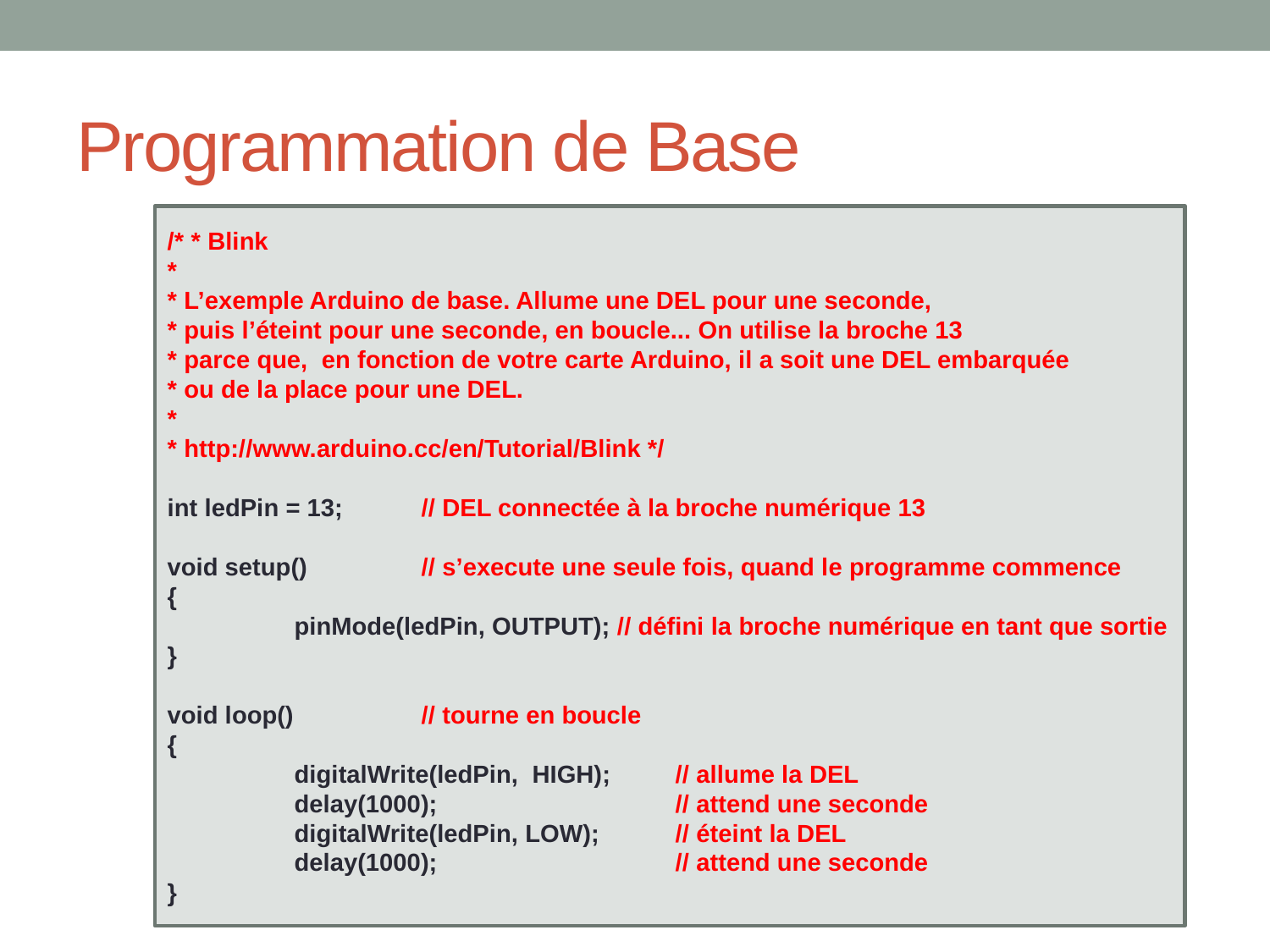

# Programmation de Base
/* * Blink
*
* L’exemple Arduino de base. Allume une DEL pour une seconde,
* puis l’éteint pour une seconde, en boucle... On utilise la broche 13
* parce que,  en fonction de votre carte Arduino, il a soit une DEL embarquée
* ou de la place pour une DEL.
*
* http://www.arduino.cc/en/Tutorial/Blink */

int ledPin = 13; 	// DEL connectée à la broche numérique 13

void setup() 	// s’execute une seule fois, quand le programme commence
{
	pinMode(ledPin, OUTPUT); // défini la broche numérique en tant que sortie
}

void loop() 	// tourne en boucle
{
	digitalWrite(ledPin,  HIGH); 	// allume la DEL
	delay(1000); 		// attend une seconde
	digitalWrite(ledPin, LOW); 	// éteint la DEL
	delay(1000); 		// attend une seconde
}